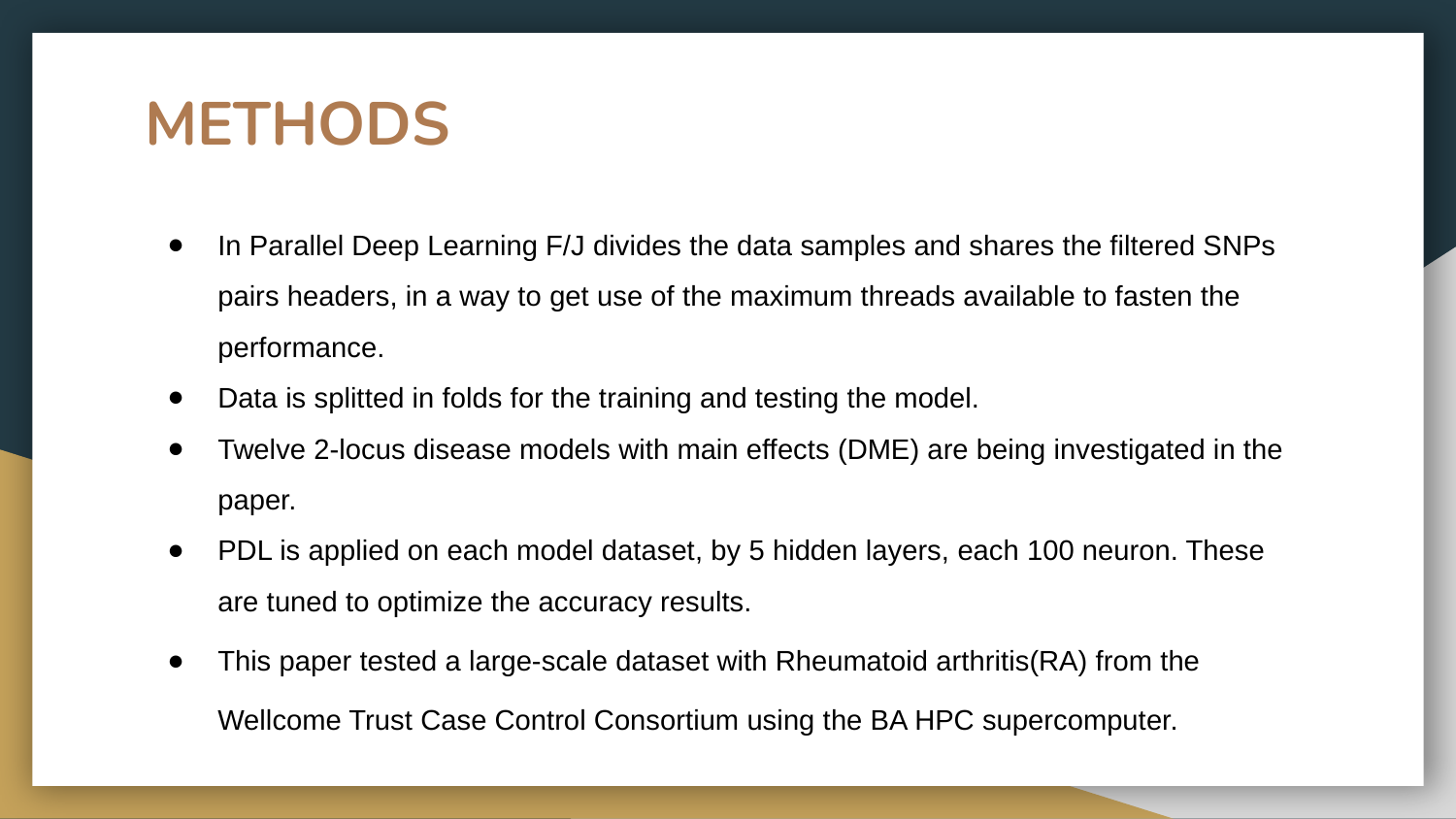

# METHODS
In Parallel Deep Learning F/J divides the data samples and shares the filtered SNPs pairs headers, in a way to get use of the maximum threads available to fasten the performance.
Data is splitted in folds for the training and testing the model.
Twelve 2-locus disease models with main effects (DME) are being investigated in the paper.
PDL is applied on each model dataset, by 5 hidden layers, each 100 neuron. These are tuned to optimize the accuracy results.
This paper tested a large-scale dataset with Rheumatoid arthritis(RA) from the Wellcome Trust Case Control Consortium using the BA HPC supercomputer.